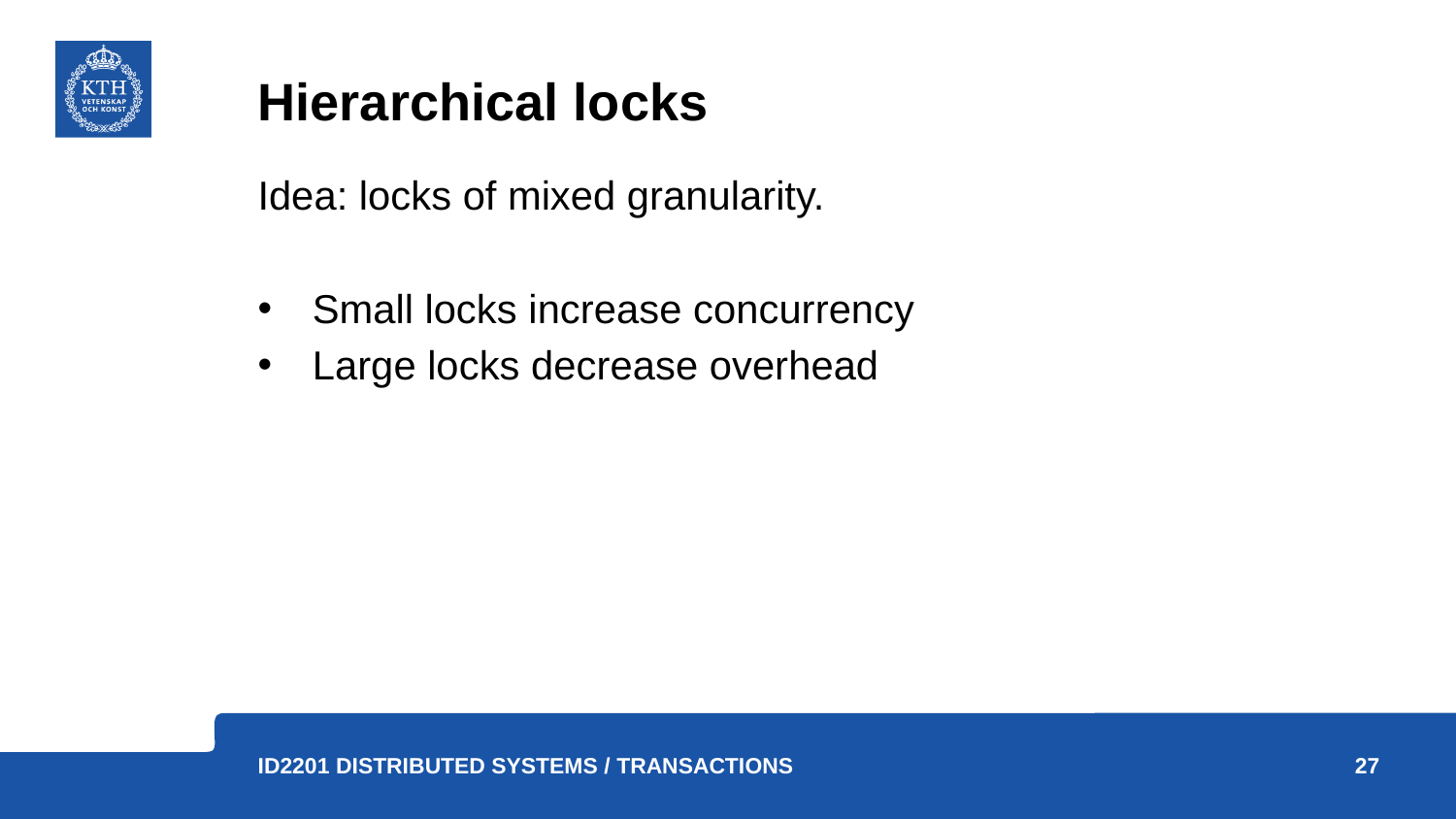

# Hierarchical locks
Idea: locks of mixed granularity.

Small locks increase concurrency
Large locks decrease overhead

27
ID2201 Distributed Systems / Transactions